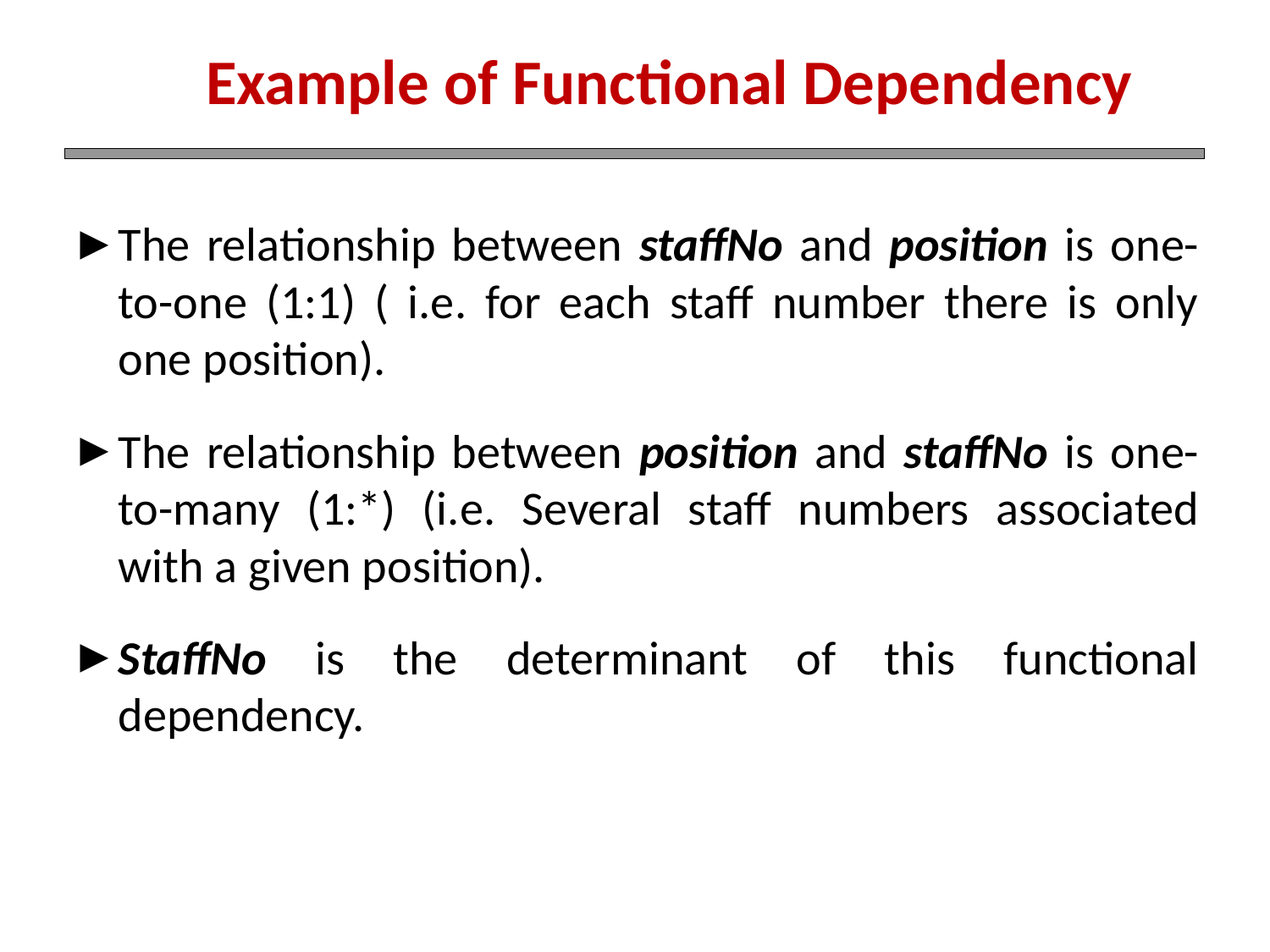

Example of Functional Dependency

The relationship between staffNo and position is one-to-one (1:1) ( i.e. for each staff number there is only one position).
The relationship between position and staffNo is one-to-many (1:*) (i.e. Several staff numbers associated with a given position).
StaffNo is the determinant of this functional dependency.